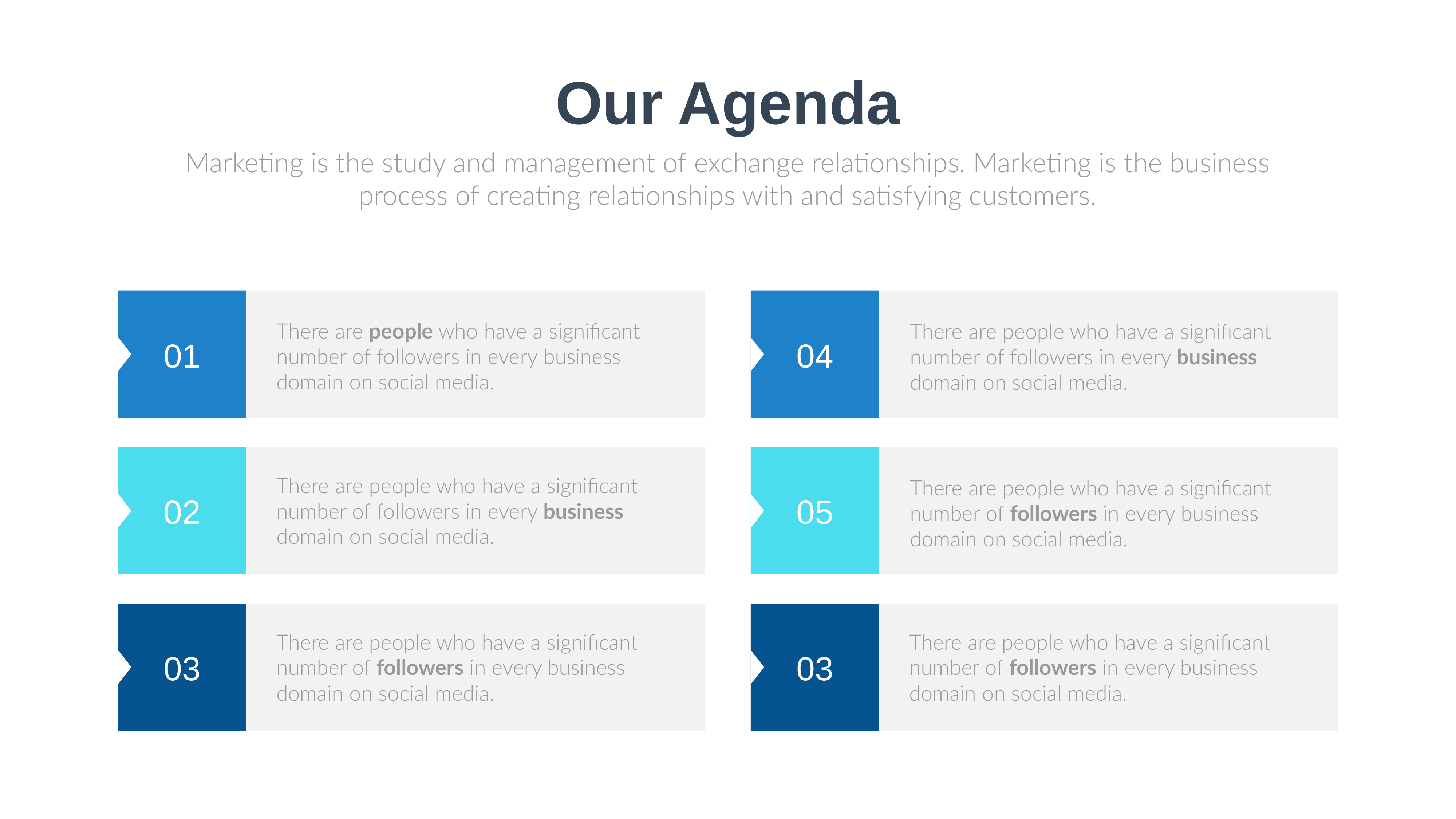

Our Agenda
Marketing is the study and management of exchange relationships. Marketing is the business process of creating relationships with and satisfying customers.

01
04
There are people who have a significant number of followers in every business domain on social media.
There are people who have a significant number of followers in every business domain on social media.

02
05
There are people who have a significant number of followers in every business domain on social media.
There are people who have a significant number of followers in every business domain on social media.

03
03
There are people who have a significant number of followers in every business domain on social media.
There are people who have a significant number of followers in every business domain on social media.